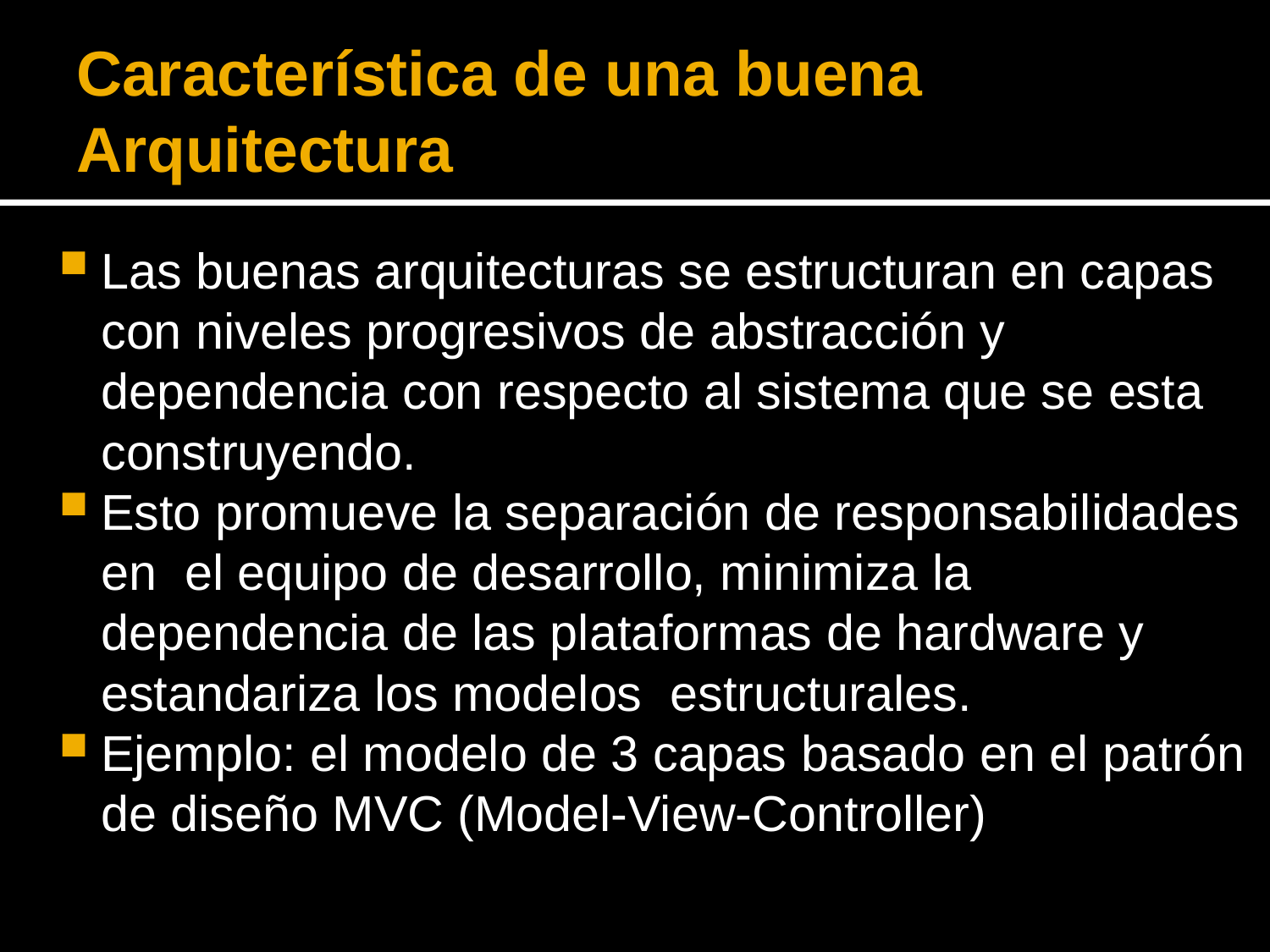

# Característica de una buena Arquitectura
Las buenas arquitecturas se estructuran en capas con niveles progresivos de abstracción y dependencia con respecto al sistema que se esta construyendo.
Esto promueve la separación de responsabilidades en  el equipo de desarrollo, minimiza la dependencia de las plataformas de hardware y estandariza los modelos  estructurales.
Ejemplo: el modelo de 3 capas basado en el patrón de diseño MVC (Model-View-Controller)